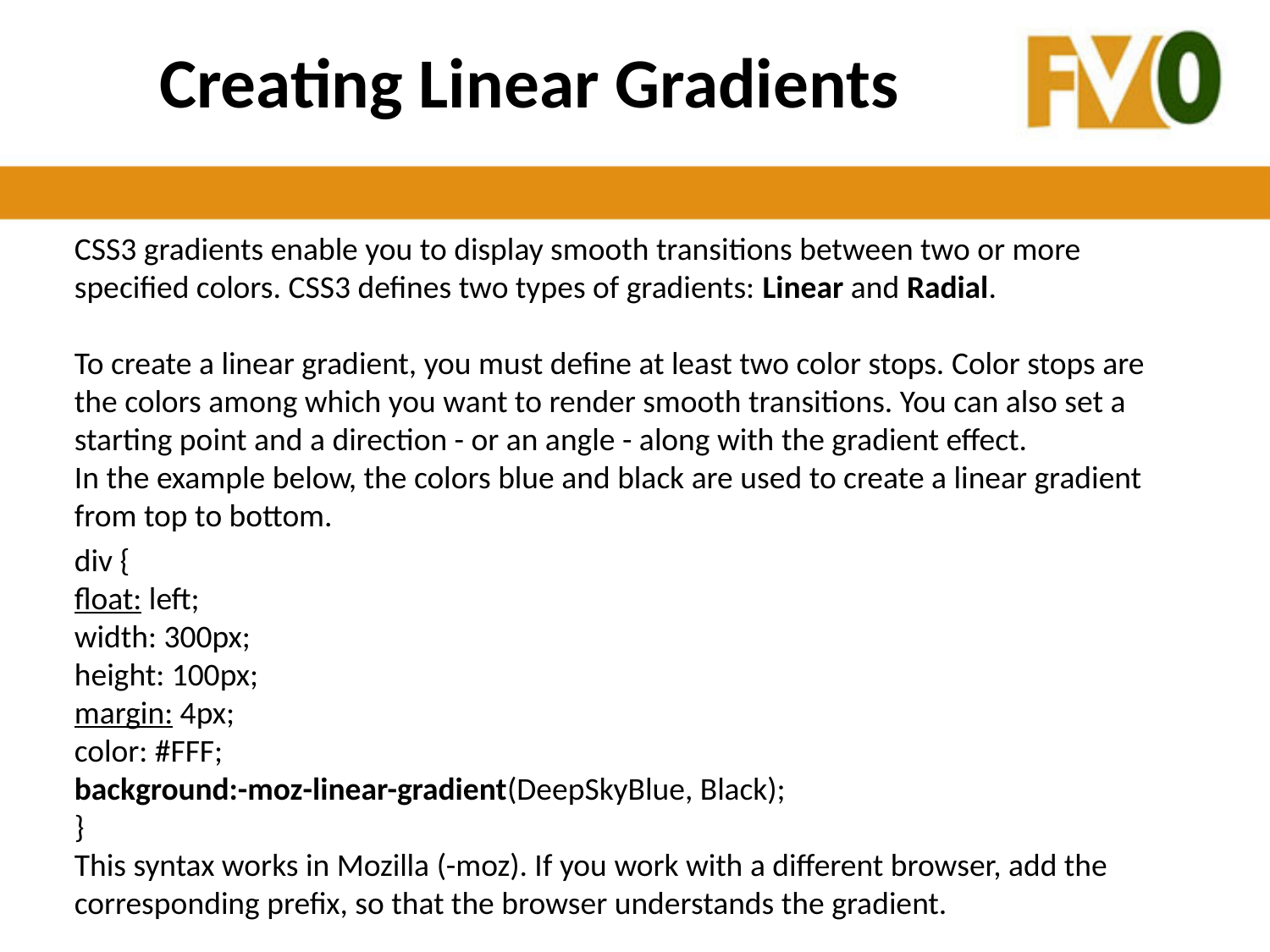

# Creating Linear Gradients
CSS3 gradients enable you to display smooth transitions between two or more specified colors. CSS3 defines two types of gradients: Linear and Radial. 
To create a linear gradient, you must define at least two color stops. Color stops are the colors among which you want to render smooth transitions. You can also set a starting point and a direction - or an angle - along with the gradient effect.
In the example below, the colors blue and black are used to create a linear gradient from top to bottom.
div {
float: left;
width: 300px;
height: 100px;
margin: 4px;
color: #FFF;
background:-moz-linear-gradient(DeepSkyBlue, Black);
}
This syntax works in Mozilla (-moz). If you work with a different browser, add the corresponding prefix, so that the browser understands the gradient.